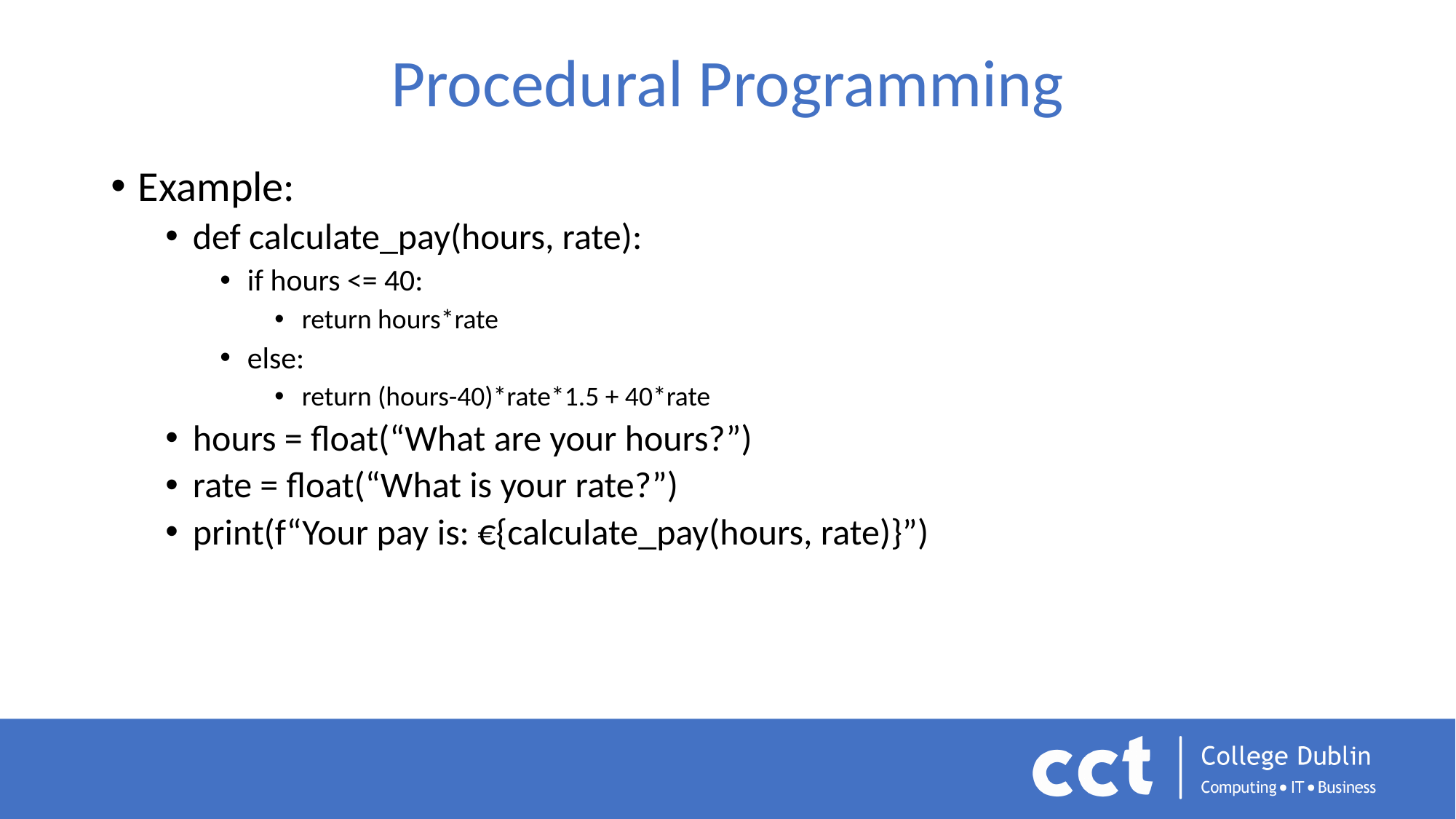

# Procedural Programming
Example:
def calculate_pay(hours, rate):
if hours <= 40:
return hours*rate
else:
return (hours-40)*rate*1.5 + 40*rate
hours = float(“What are your hours?”)
rate = float(“What is your rate?”)
print(f“Your pay is: €{calculate_pay(hours, rate)}”)